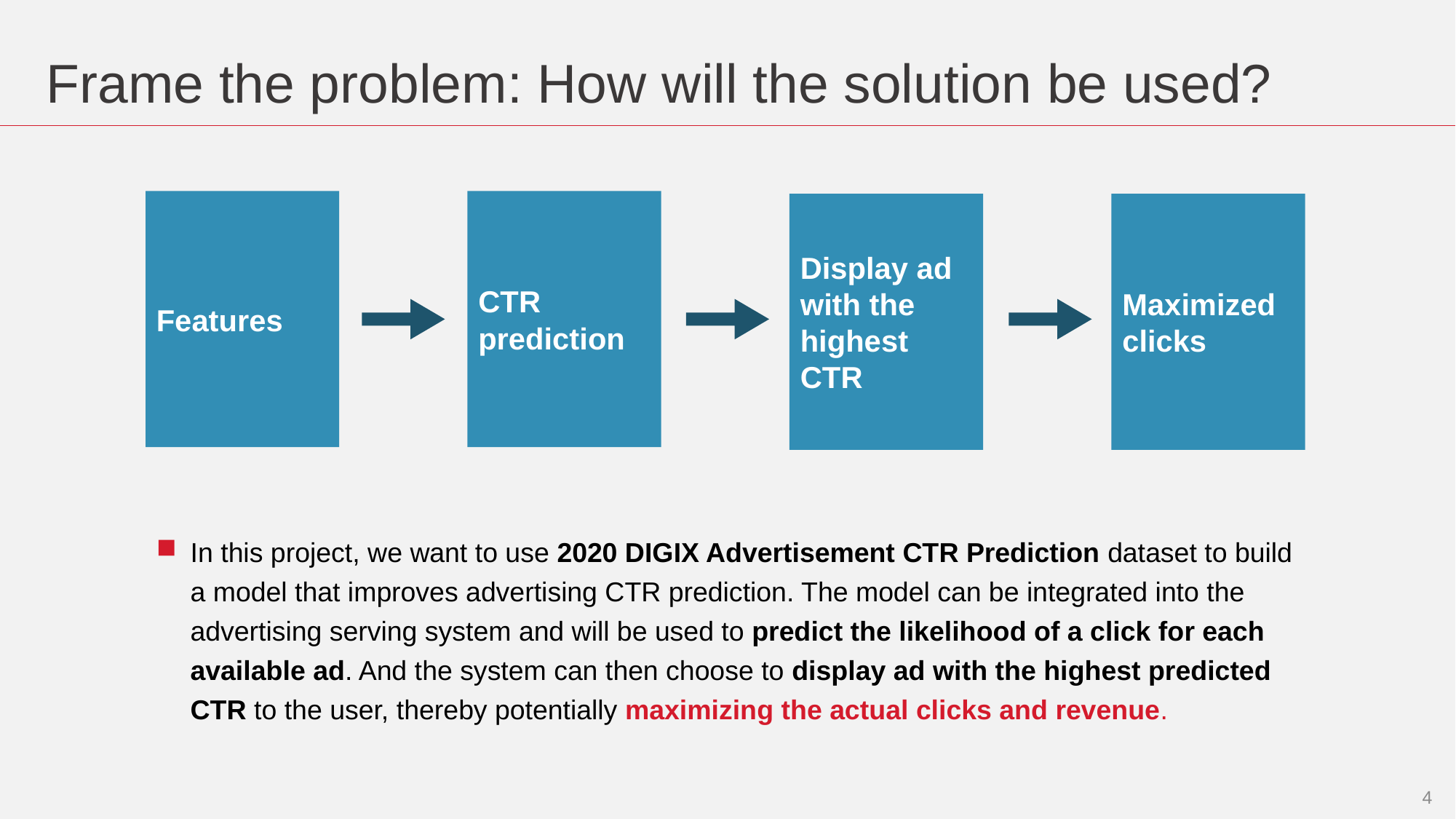

Frame the problem: How will the solution be used?

CTR prediction
Features
Display ad with the highest CTR
Maximized clicks

In this project, we want to use 2020 DIGIX Advertisement CTR Prediction dataset to build a model that improves advertising CTR prediction. The model can be integrated into the advertising serving system and will be used to predict the likelihood of a click for each available ad. And the system can then choose to display ad with the highest predicted CTR to the user, thereby potentially maximizing the actual clicks and revenue.
4